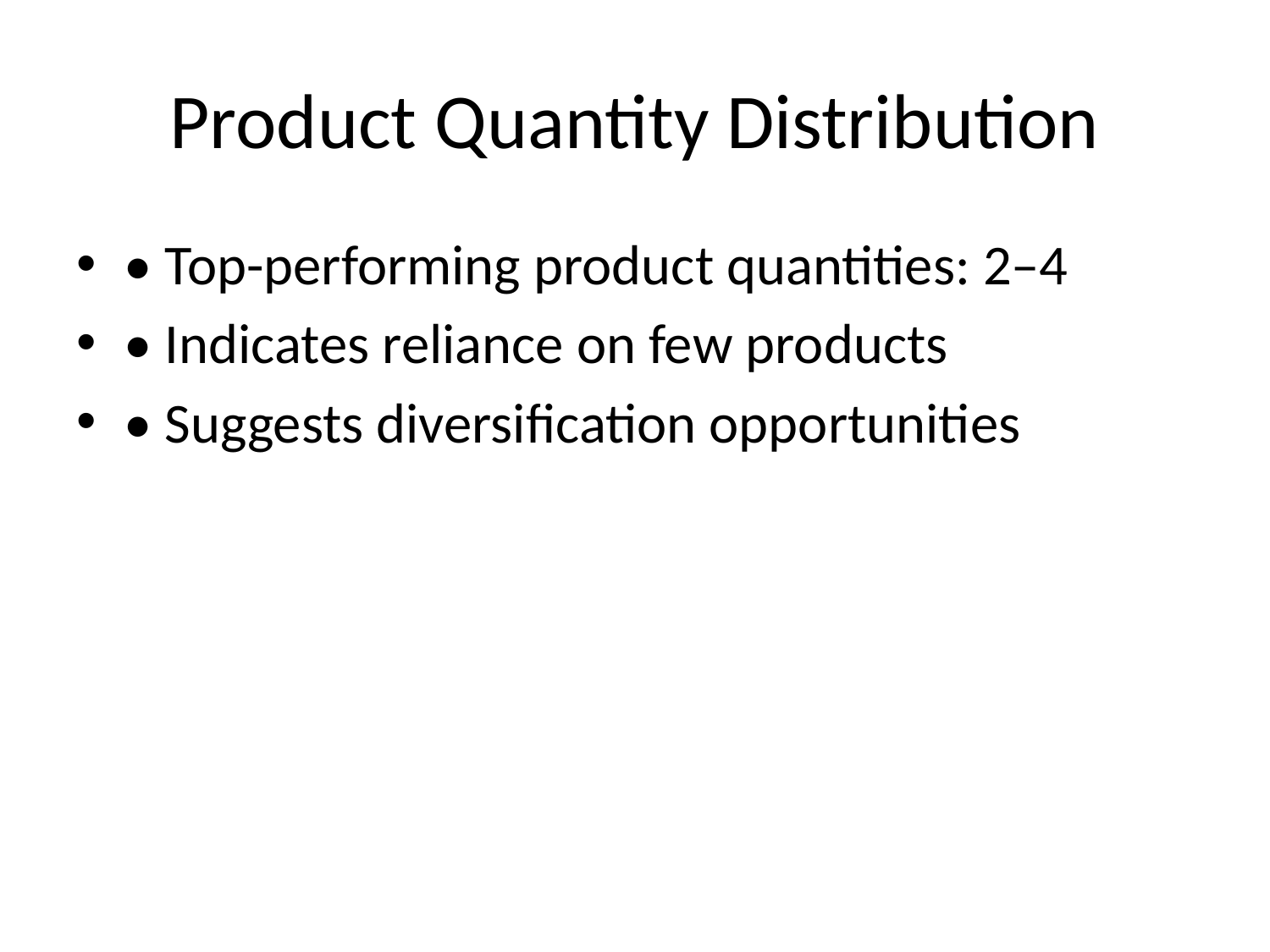

# Product Quantity Distribution
• Top-performing product quantities: 2–4
• Indicates reliance on few products
• Suggests diversification opportunities